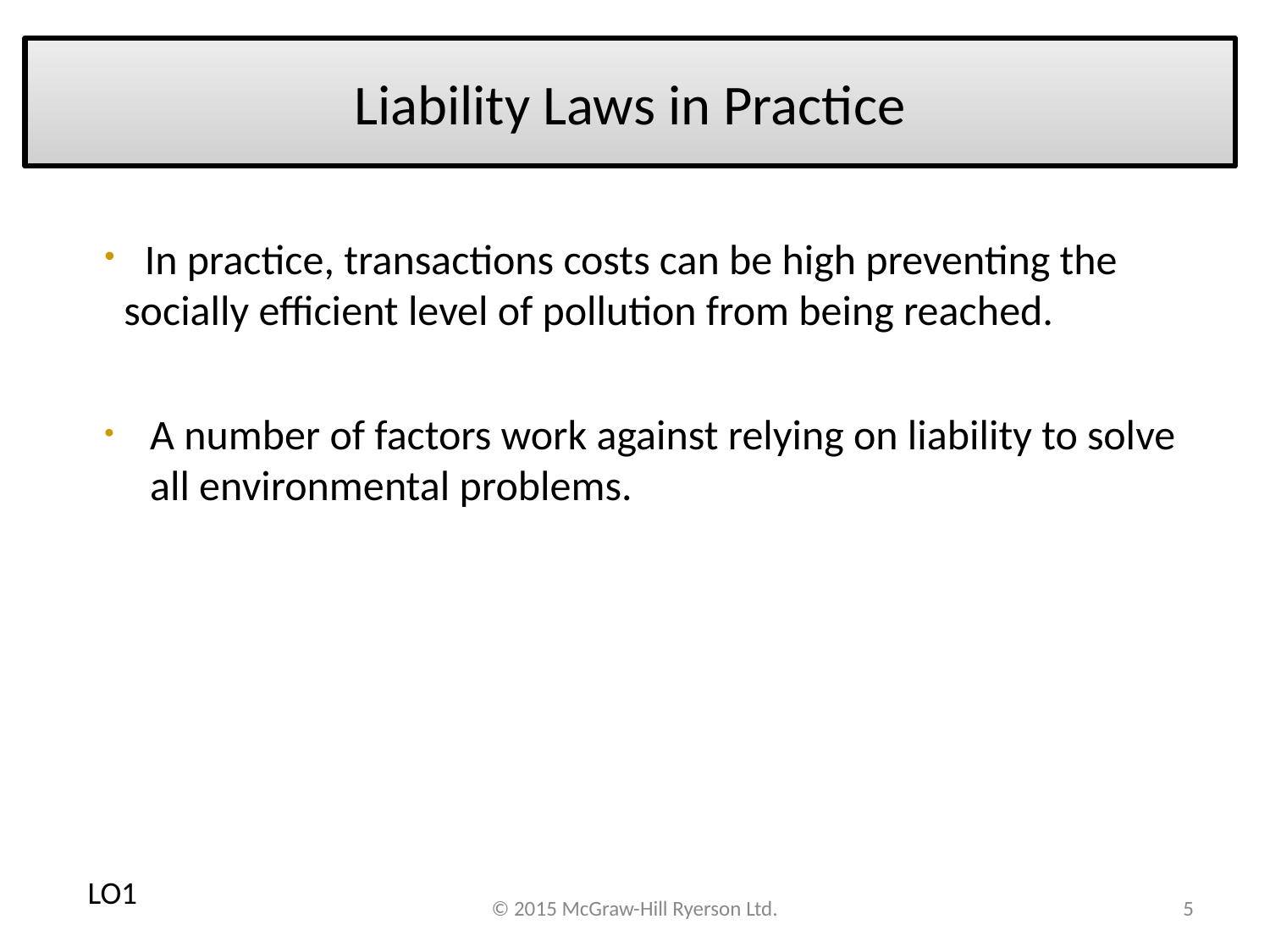

# Liability Laws in Practice
  In practice, transactions costs can be high preventing the socially efficient level of pollution from being reached.

A number of factors work against relying on liability to solve all environmental problems.

LO1
© 2015 McGraw-Hill Ryerson Ltd.
5